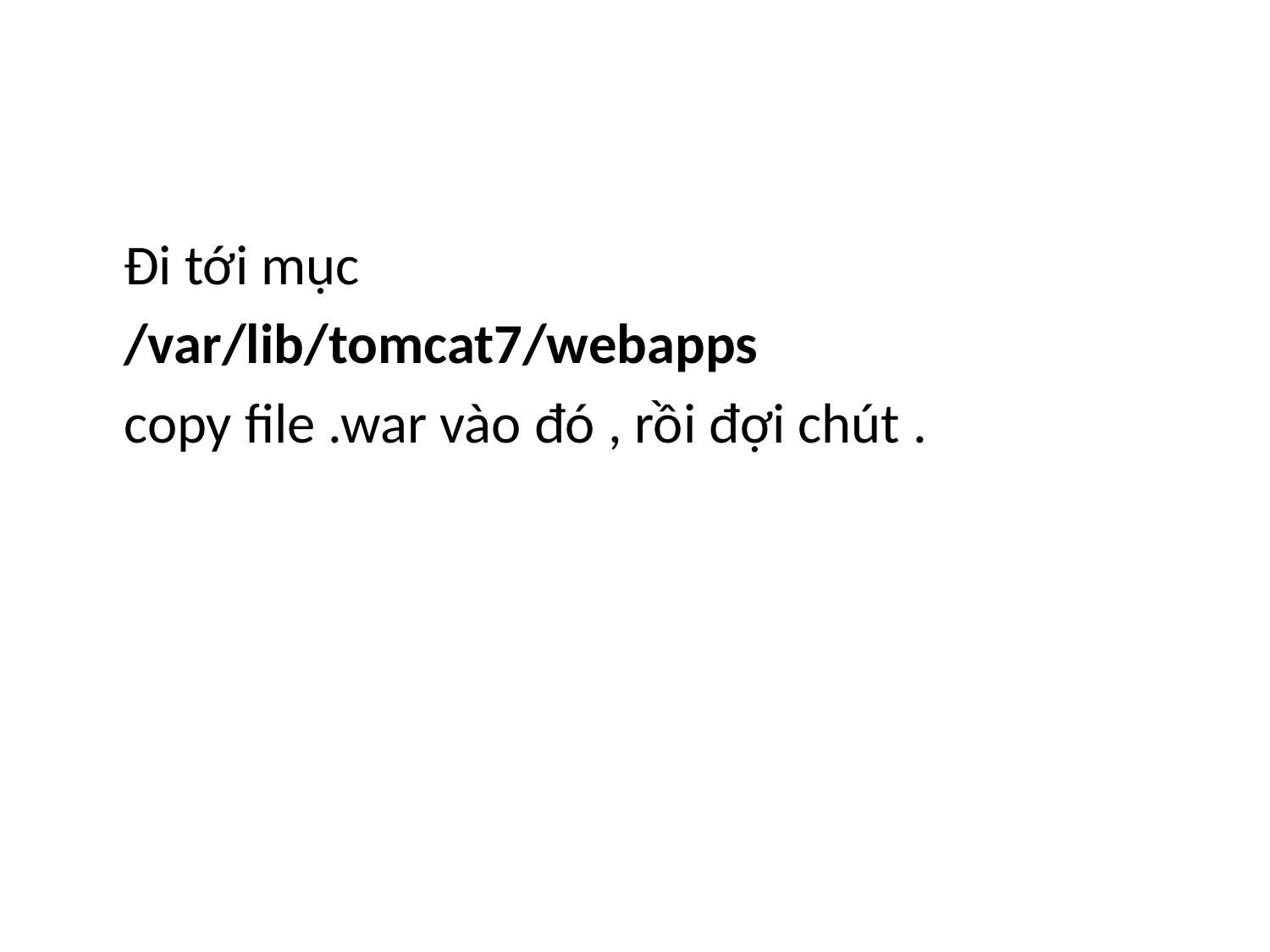

#
	Đi tới mục
	/var/lib/tomcat7/webapps
	copy file .war vào đó , rồi đợi chút .